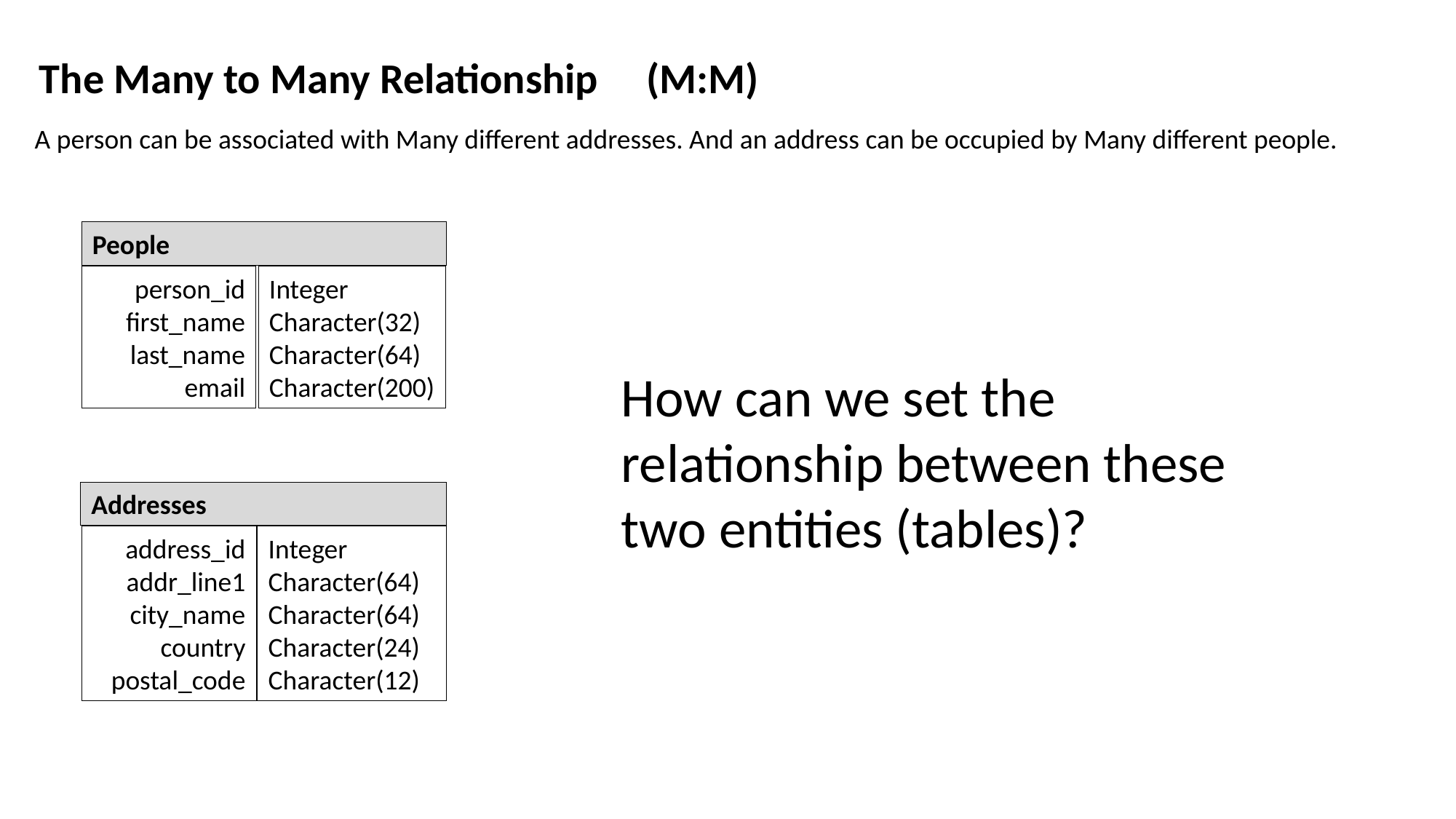

The Many to Many Relationship     (M:M)
A person can be associated with Many different addresses. And an address can be occupied by Many different people.
People
person_id
first_name
last_name
email
Integer
Character(32)
Character(64)
Character(200)
How can we set the relationship between these two entities (tables)?
Addresses
address_id
addr_line1
city_name
country
   postal_code
Integer
Character(64)
Character(64)
Character(24)
Character(12)